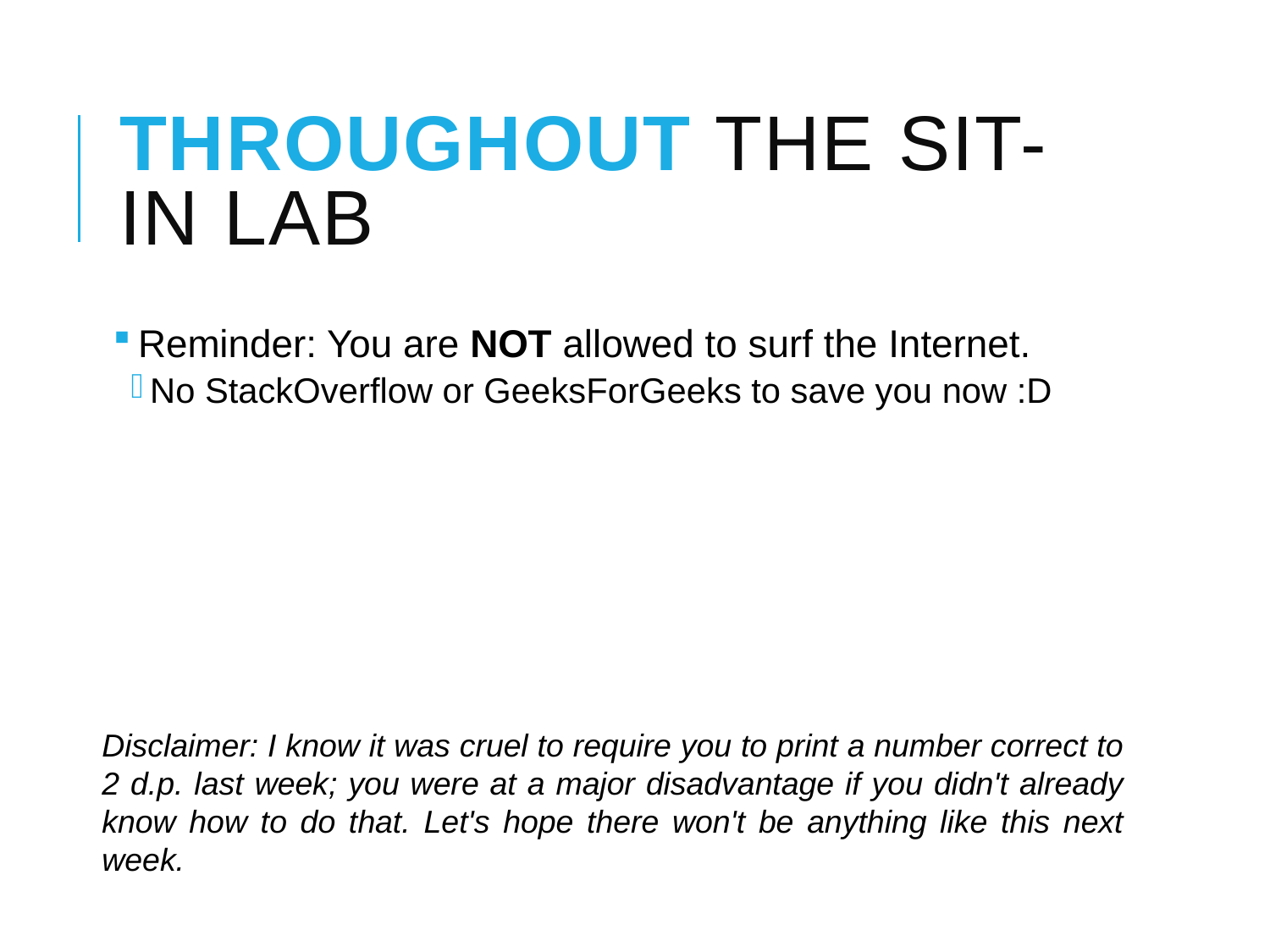

# Throughout the Sit-in Lab
Reminder: You are NOT allowed to surf the Internet.
No StackOverflow or GeeksForGeeks to save you now :D

Disclaimer: I know it was cruel to require you to print a number correct to 2 d.p. last week; you were at a major disadvantage if you didn't already know how to do that. Let's hope there won't be anything like this next week.